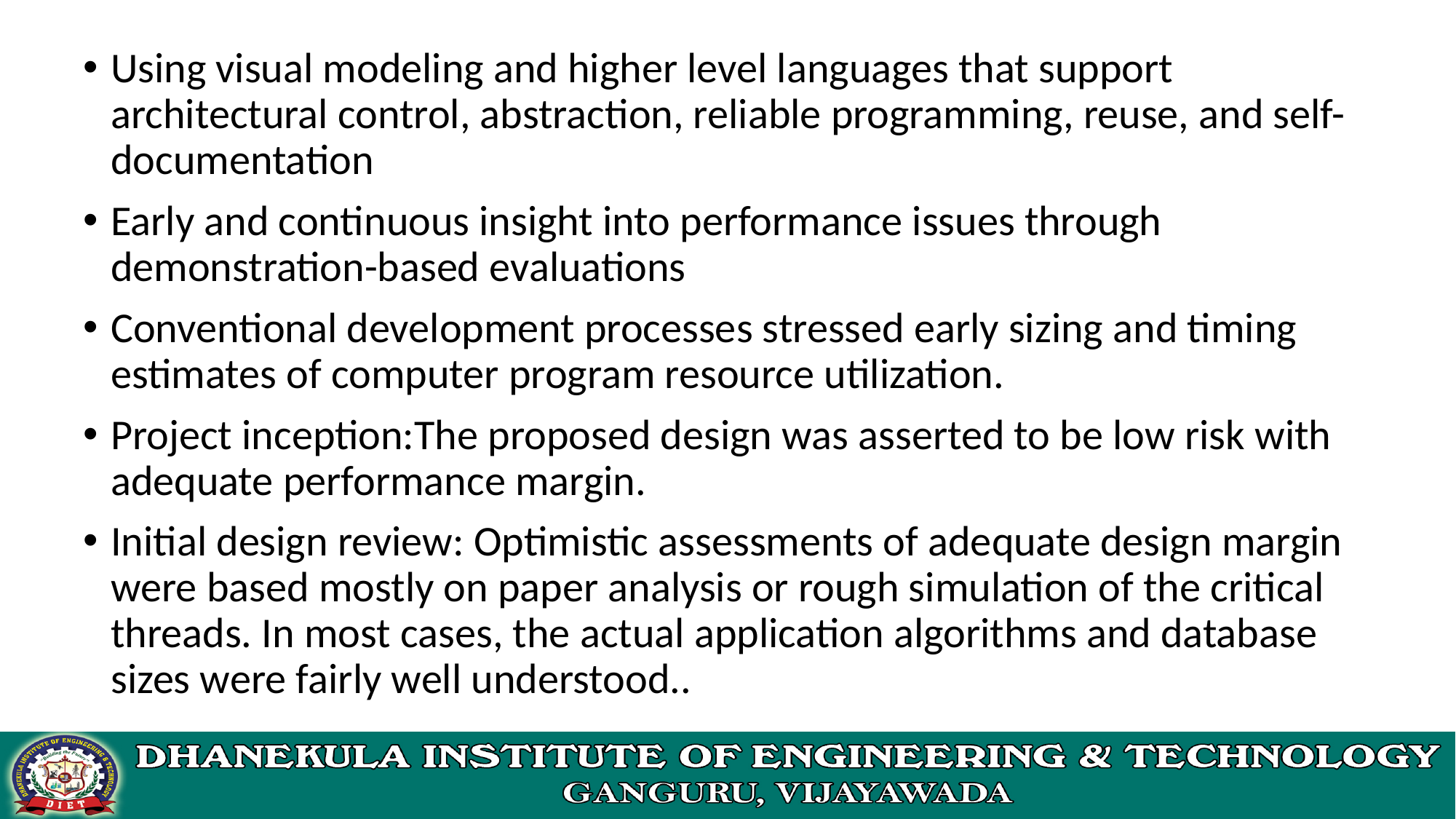

Using visual modeling and higher level languages that support architectural control, abstraction, reliable programming, reuse, and self-documentation
Early and continuous insight into performance issues through demonstration-based evaluations
Conventional development processes stressed early sizing and timing estimates of computer program resource utilization.
Project inception:The proposed design was asserted to be low risk with adequate performance margin.
Initial design review: Optimistic assessments of adequate design margin were based mostly on paper analysis or rough simulation of the critical threads. In most cases, the actual application algorithms and database sizes were fairly well understood..